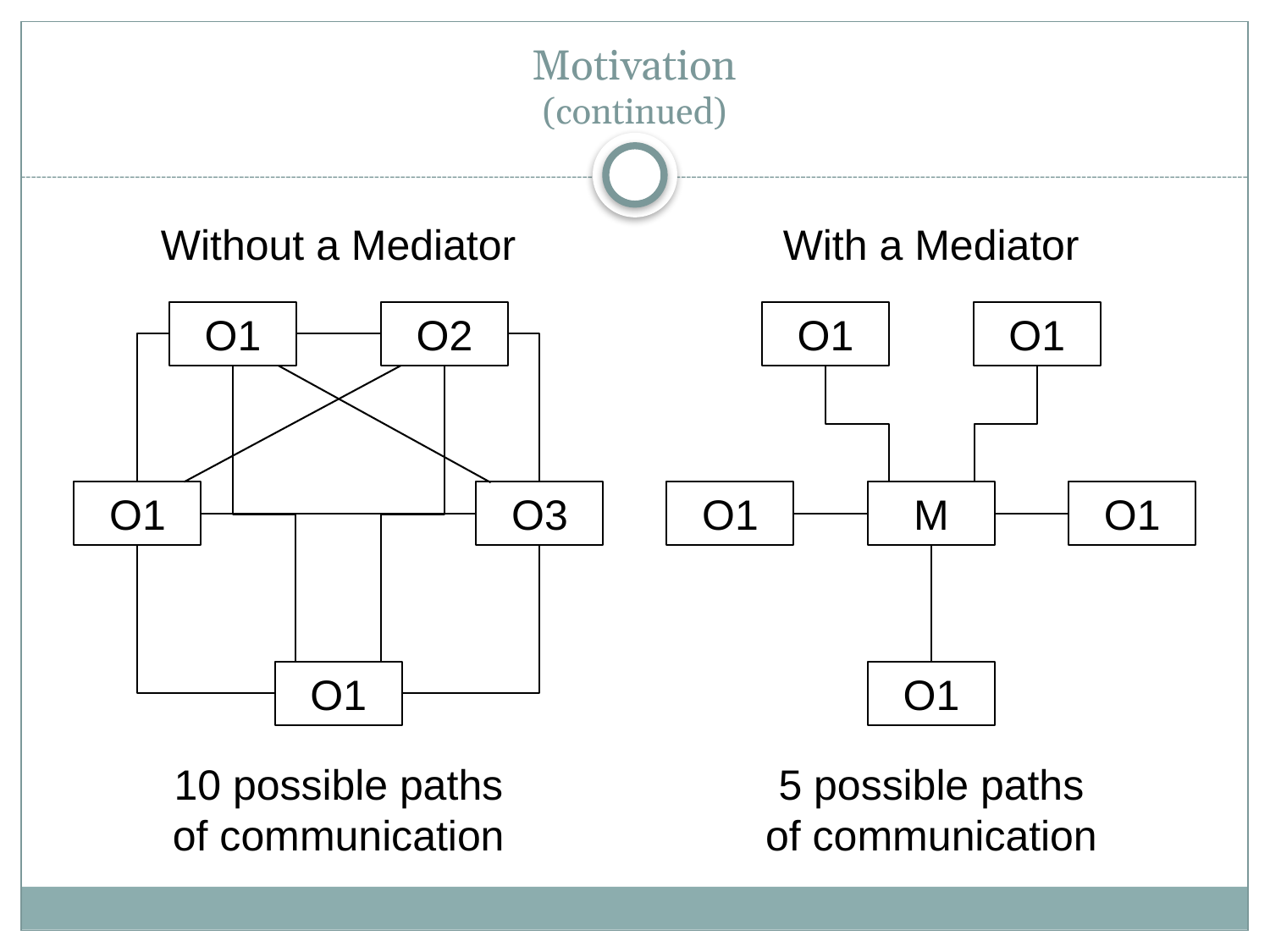

# Motivation (continued)
Without a Mediator
With a Mediator
O1
O2

O1

O3

O1

O1
O1
O1
M

O1

O1
10 possible paths
of communication
5 possible paths
of communication